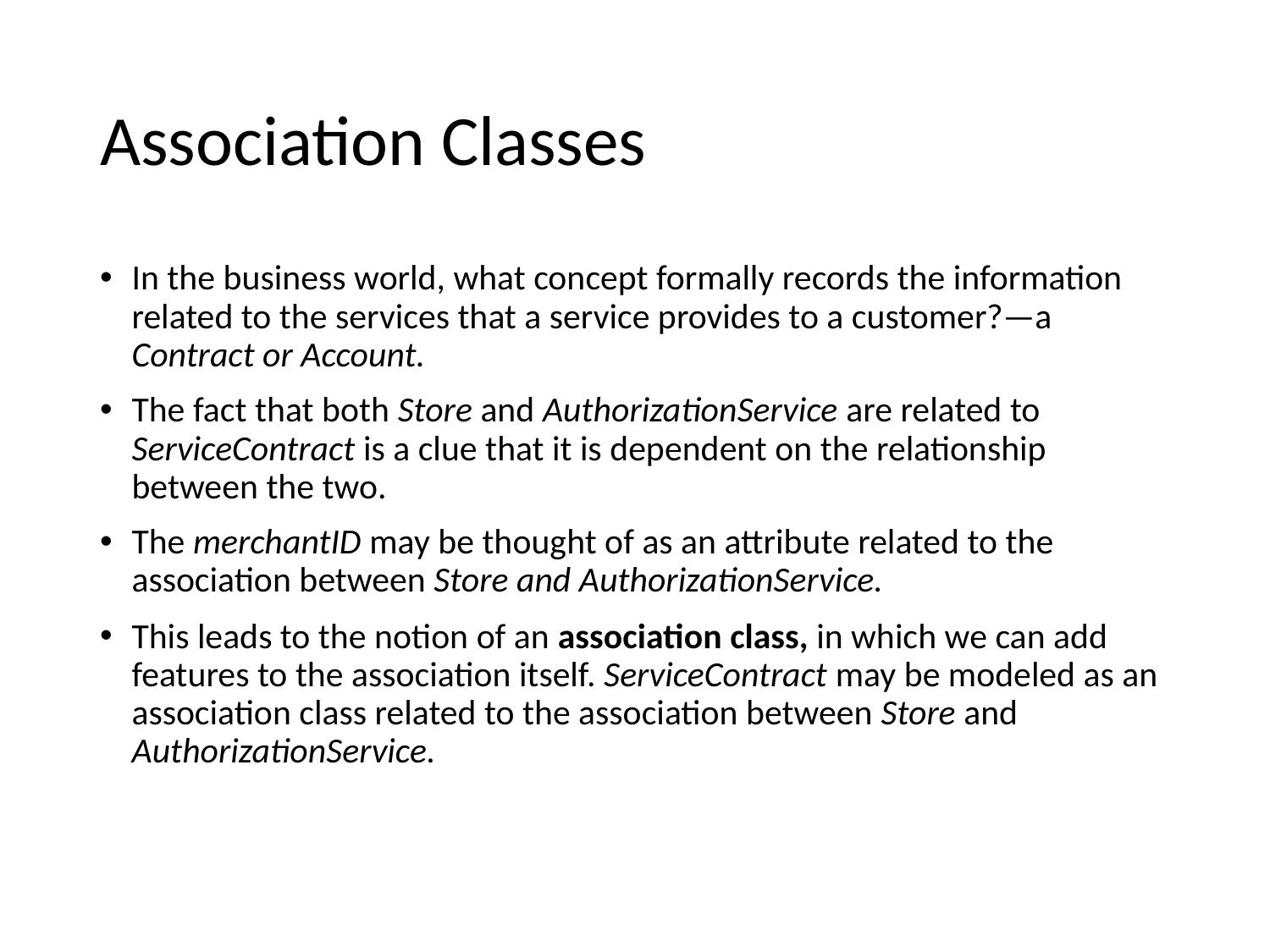

# Association Classes
In the business world, what concept formally records the information related to the services that a service provides to a customer?—a Contract or Account.
The fact that both Store and AuthorizationService are related to ServiceContract is a clue that it is dependent on the relationship between the two.
The merchantID may be thought of as an attribute related to the association between Store and AuthorizationService.
This leads to the notion of an association class, in which we can add features to the association itself. ServiceContract may be modeled as an association class related to the association between Store and AuthorizationService.